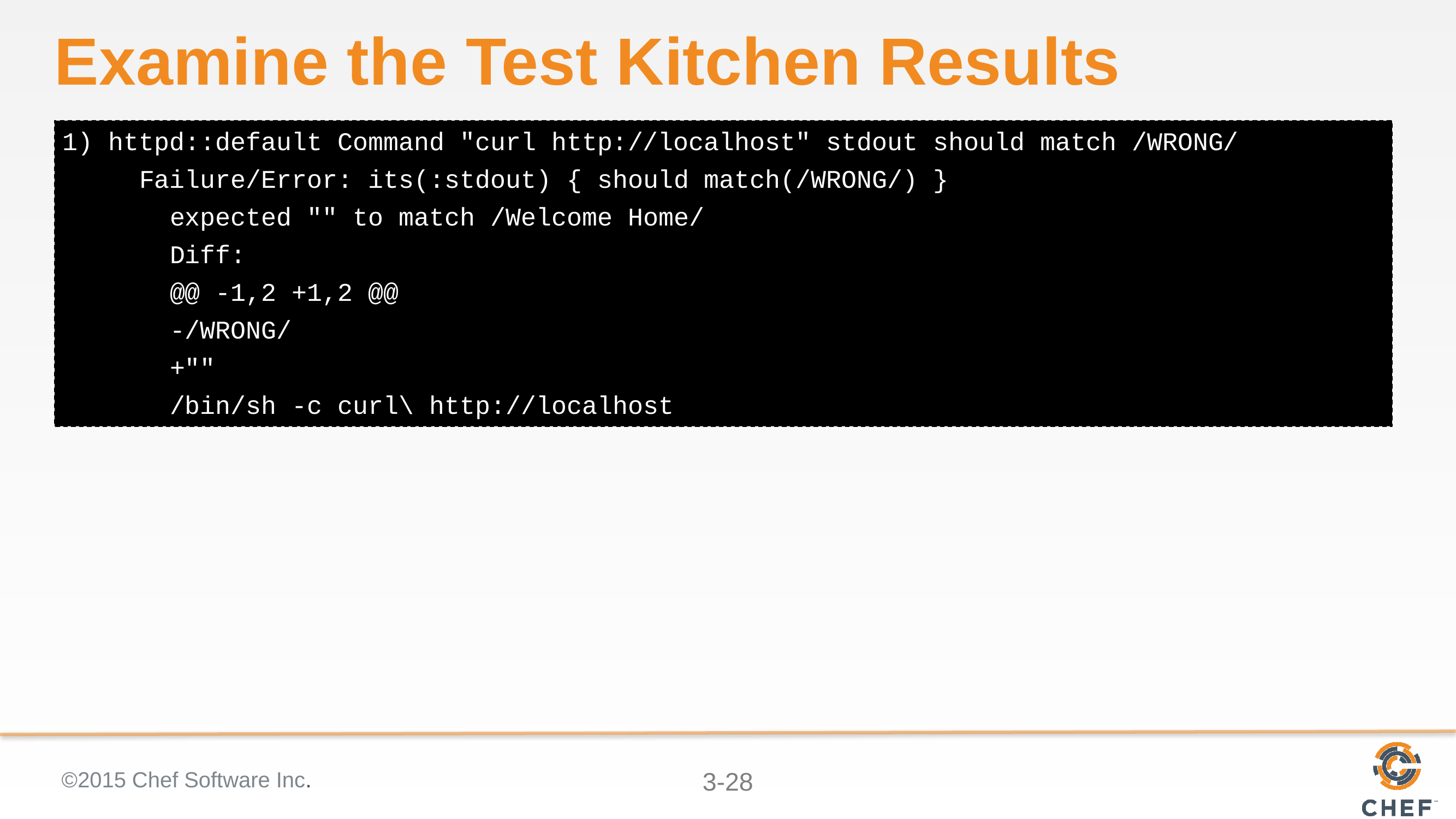

# Examine the Test Kitchen Results
1) httpd::default Command "curl http://localhost" stdout should match /WRONG/
     Failure/Error: its(:stdout) { should match(/WRONG/) }
       expected "" to match /Welcome Home/
       Diff:
       @@ -1,2 +1,2 @@
       -/WRONG/
       +""
       /bin/sh -c curl\ http://localhost